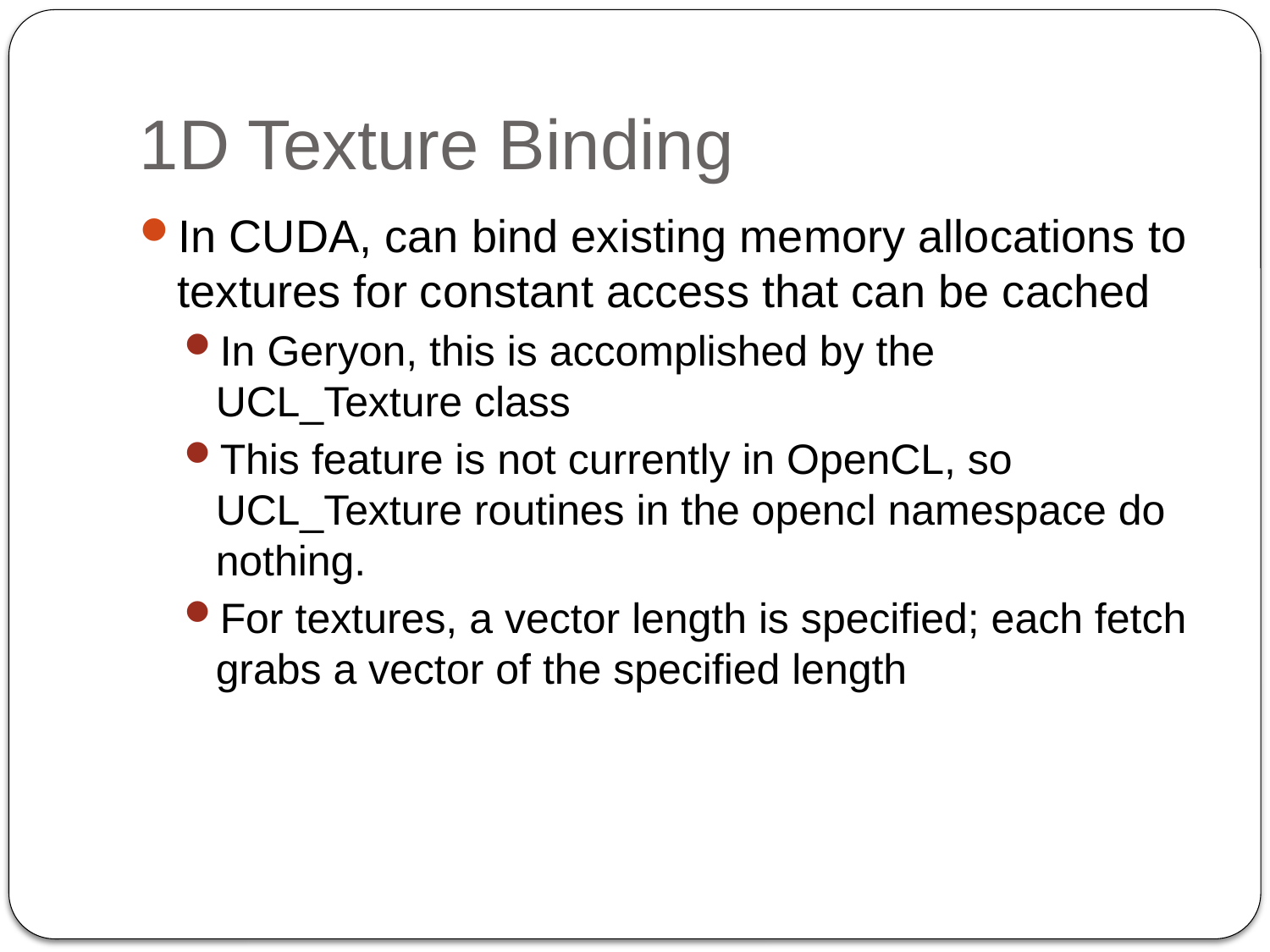

# 1D Texture Binding
In CUDA, can bind existing memory allocations to textures for constant access that can be cached
In Geryon, this is accomplished by the UCL_Texture class
This feature is not currently in OpenCL, so UCL_Texture routines in the opencl namespace do nothing.
For textures, a vector length is specified; each fetch grabs a vector of the specified length